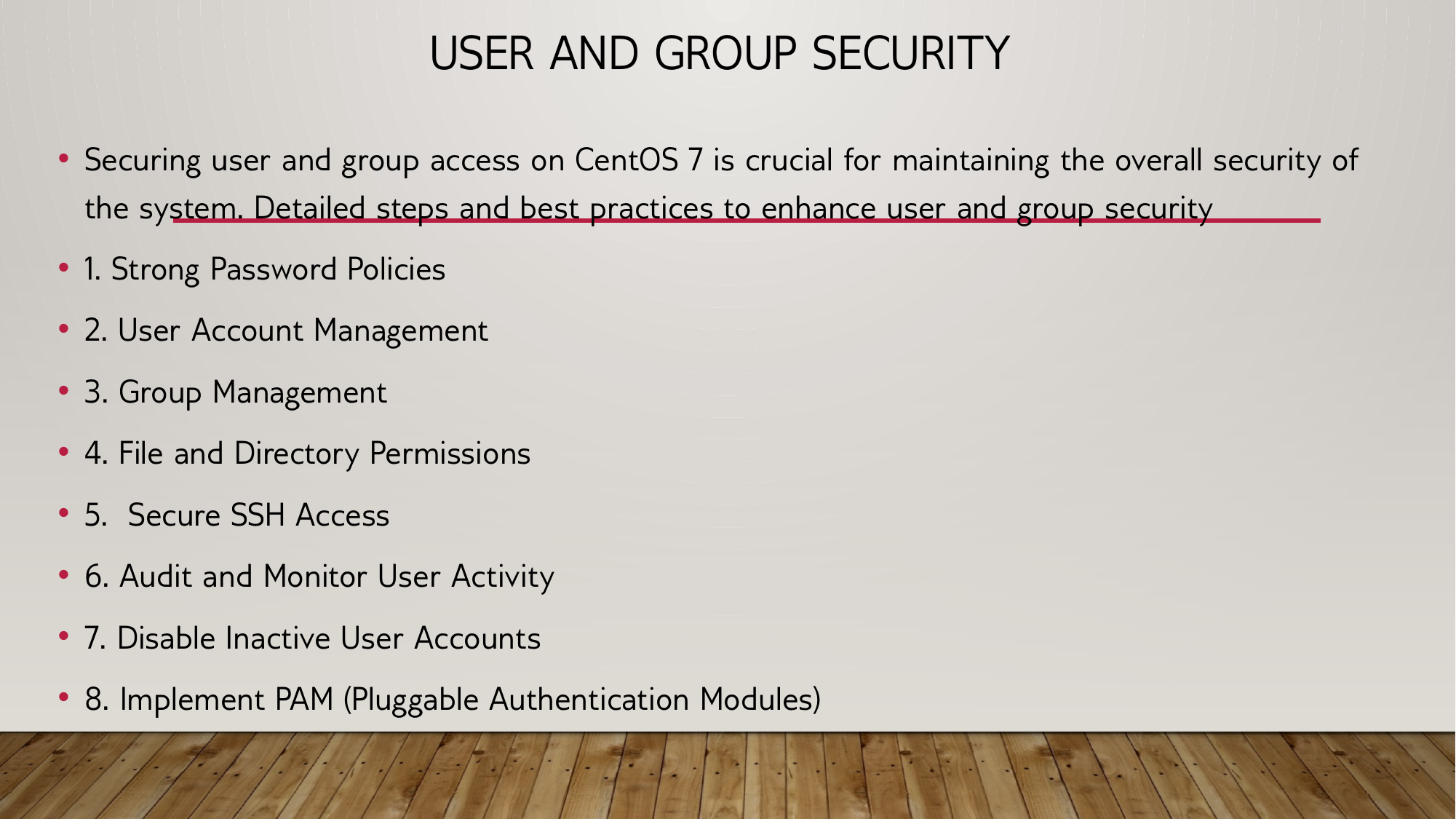

# User and group security
Securing user and group access on CentOS 7 is crucial for maintaining the overall security of the system. Detailed steps and best practices to enhance user and group security
1. Strong Password Policies
2. User Account Management
3. Group Management
4. File and Directory Permissions
5.  Secure SSH Access
6. Audit and Monitor User Activity
7. Disable Inactive User Accounts
8. Implement PAM (Pluggable Authentication Modules)